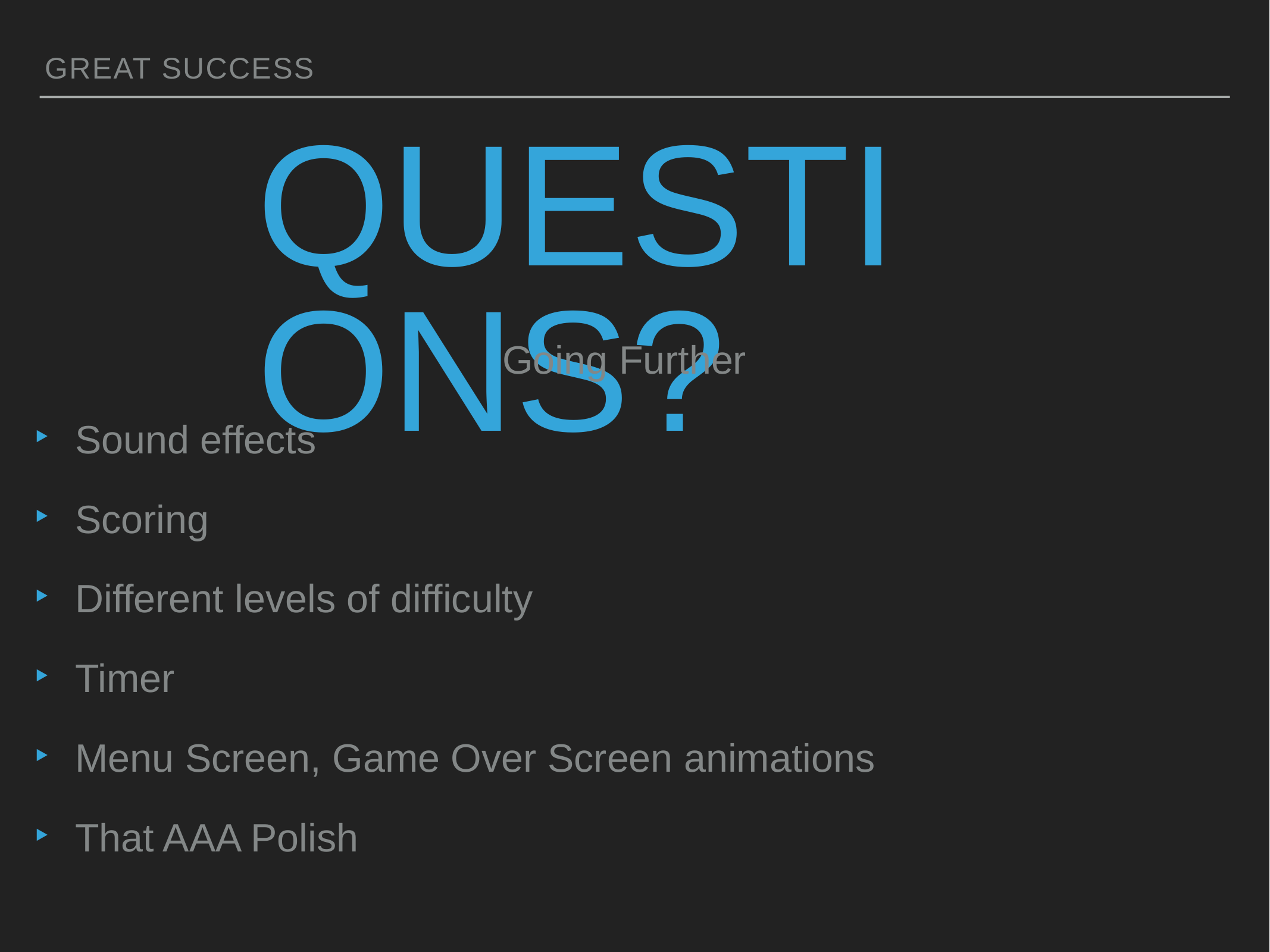

Great success
# Questions?
Going Further
Sound effects
Scoring
Different levels of difficulty
Timer
Menu Screen, Game Over Screen animations
That AAA Polish